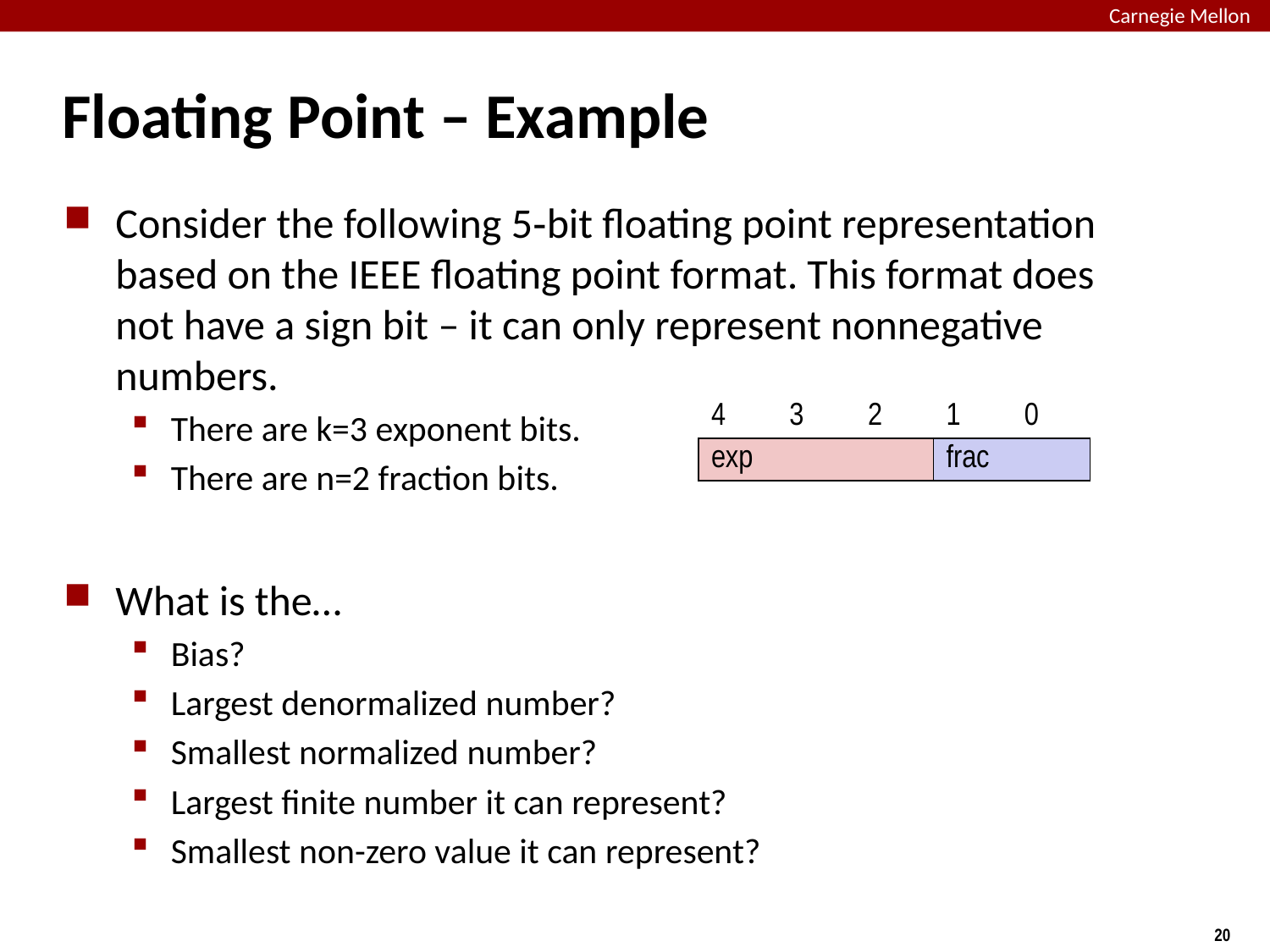

# Floating Point – Example
Consider the following 5‐bit floating point representation based on the IEEE floating point format. This format does not have a sign bit – it can only represent nonnegative numbers.
There are k=3 exponent bits.
There are n=2 fraction bits.

What is the…
Bias?
Largest denormalized number?
Smallest normalized number?
Largest finite number it can represent?
Smallest non-zero value it can represent?
| 4 | 3 | 2 | 1 | 0 |
| --- | --- | --- | --- | --- |
| exp |  |  | frac |  |